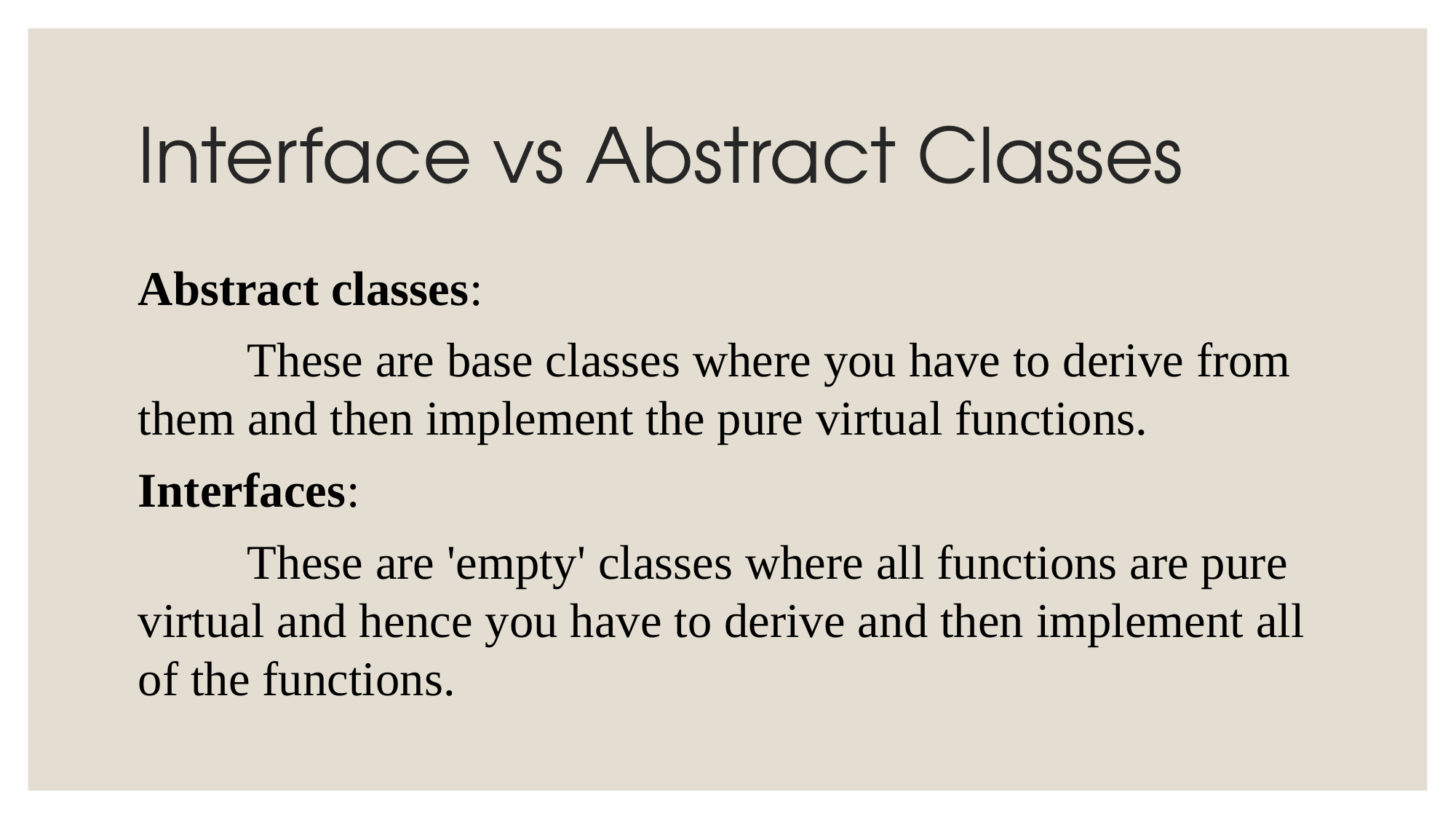

# Interface vs Abstract Classes
Abstract classes:
	These are base classes where you have to derive from them and then implement the pure virtual functions.
Interfaces:
	These are 'empty' classes where all functions are pure virtual and hence you have to derive and then implement all of the functions.